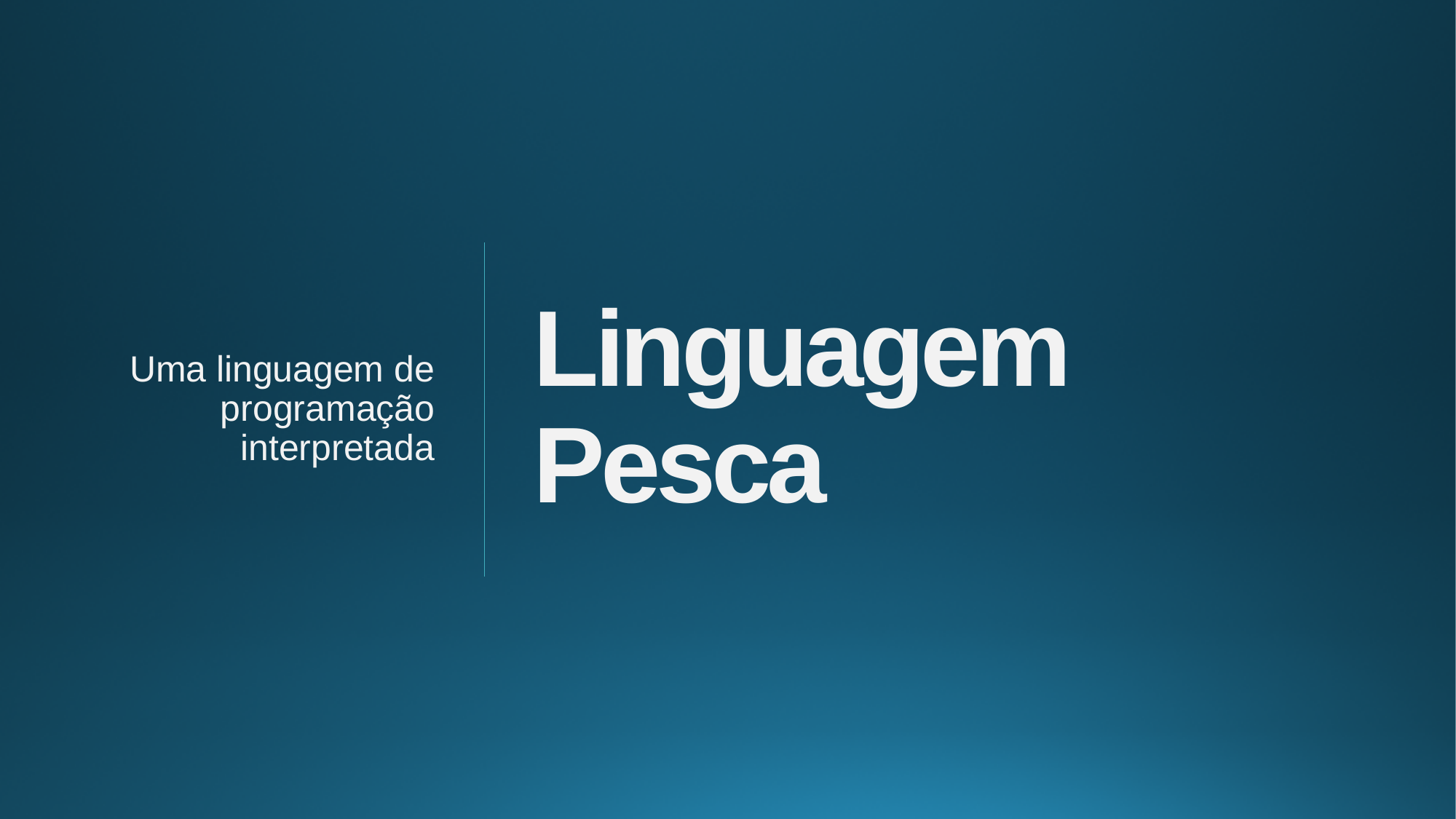

# Linguagem Pesca
Uma linguagem de programação interpretada